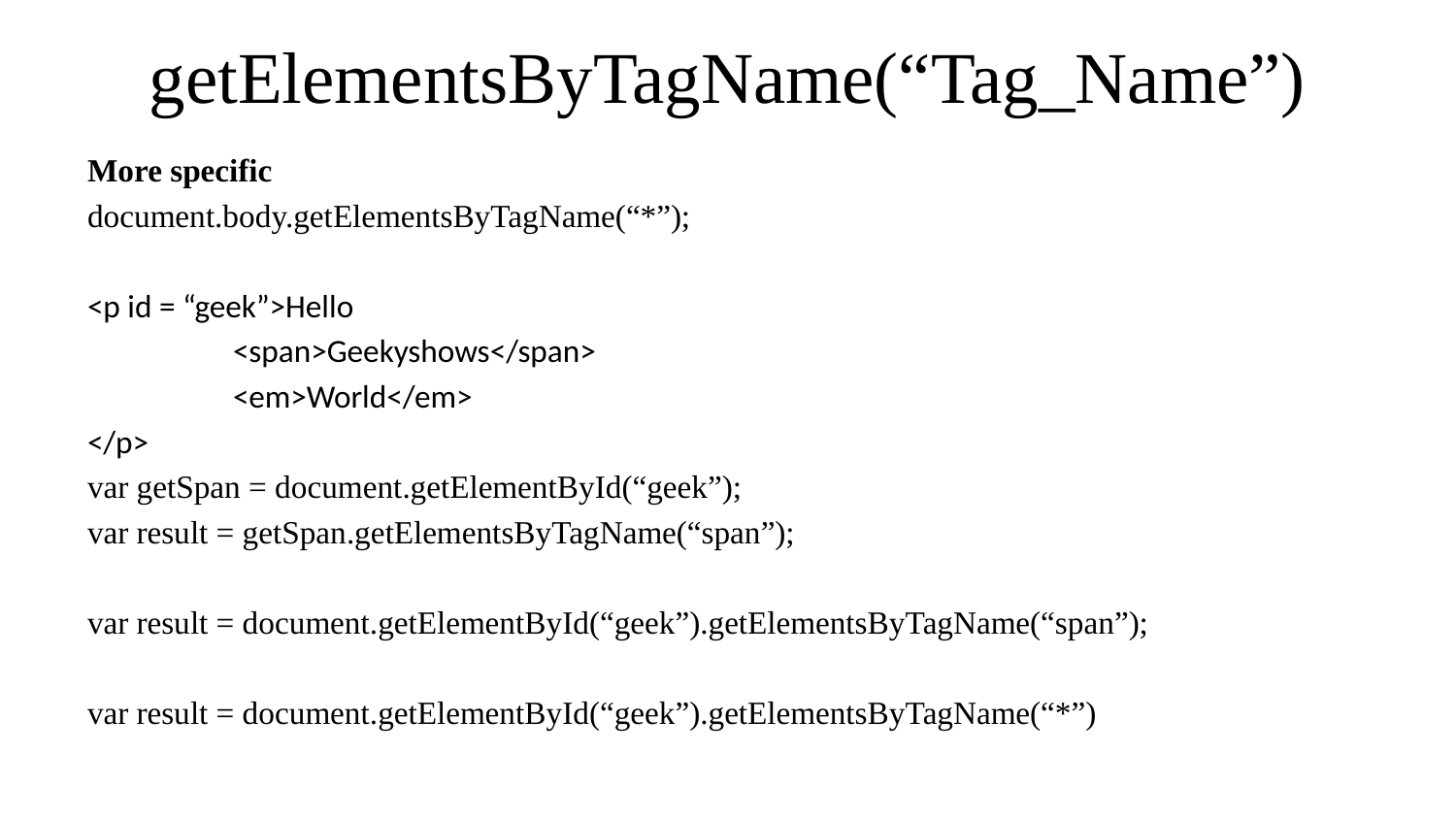

# getElementsByTagName(“Tag_Name”)
More specific
document.body.getElementsByTagName(“*”);

<p id = “geek”>Hello
	<span>Geekyshows</span>
	<em>World</em>
</p>
var getSpan = document.getElementById(“geek”);
var result = getSpan.getElementsByTagName(“span”);

var result = document.getElementById(“geek”).getElementsByTagName(“span”);

var result = document.getElementById(“geek”).getElementsByTagName(“*”)